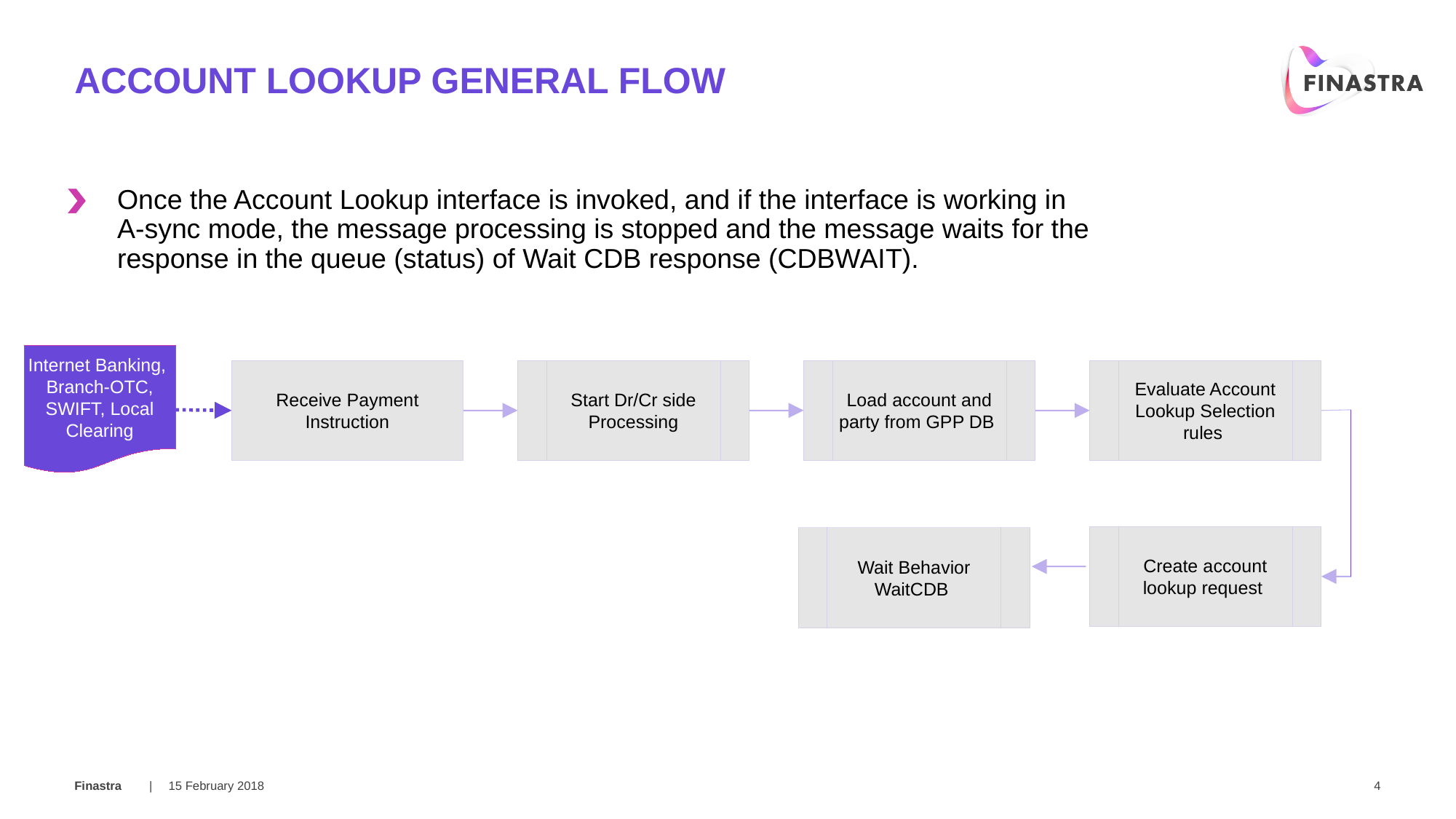

# Account lookup general flow

Once the Account Lookup interface is invoked, and if the interface is working in      A-sync mode, the message processing is stopped and the message waits for the response in the queue (status) of Wait CDB response (CDBWAIT).

Internet Banking,  Branch-OTC, SWIFT, Local Clearing
Receive Payment Instruction
Start Dr/Cr side
Processing
Load account and party from GPP DB
Evaluate Account Lookup Selection rules
Create account lookup request
Wait Behavior WaitCDB
15 February 2018
4